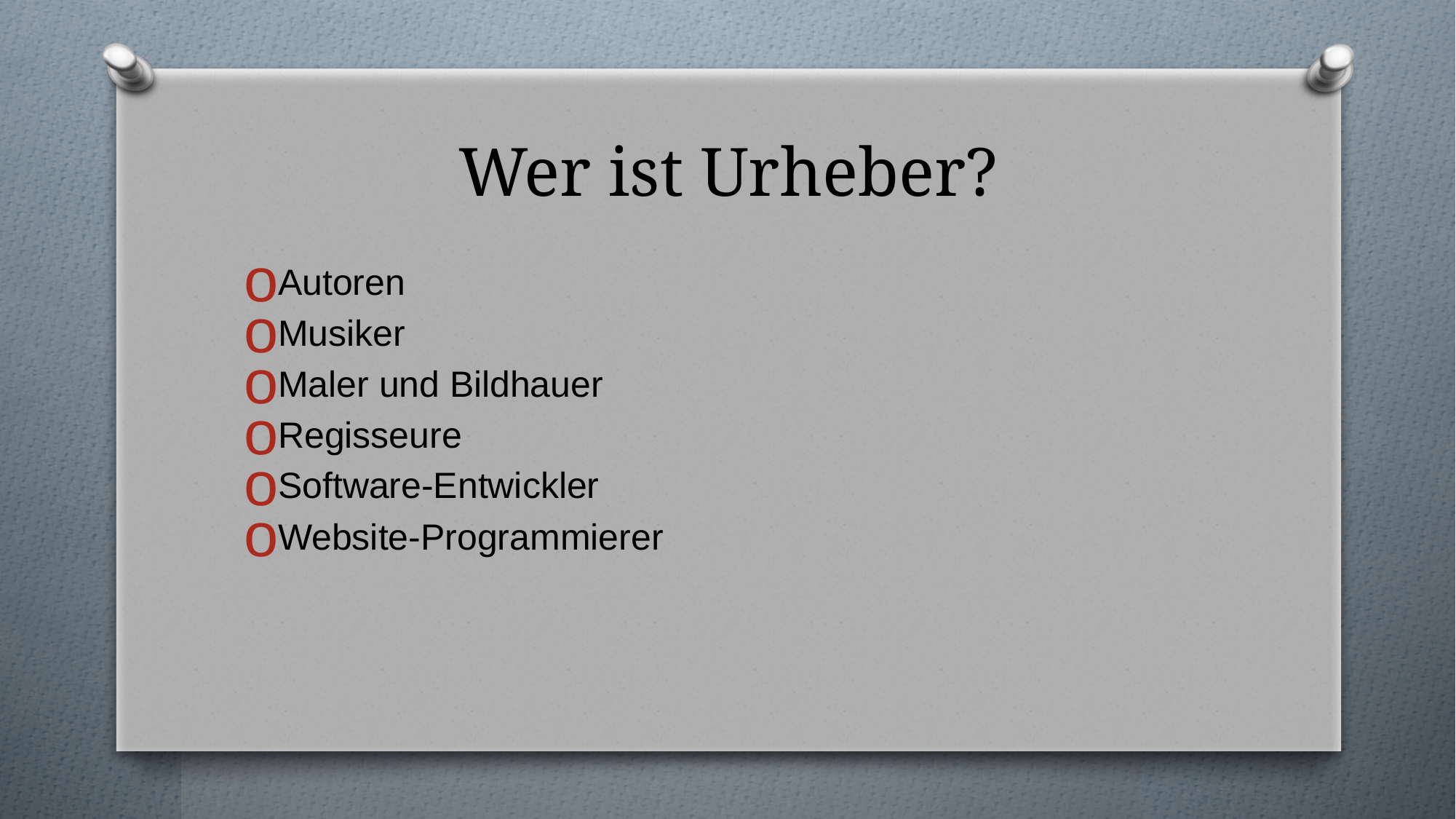

# Wer ist Urheber?
Autoren
Musiker
Maler und Bildhauer
Regisseure
Software-Entwickler
Website-Programmierer